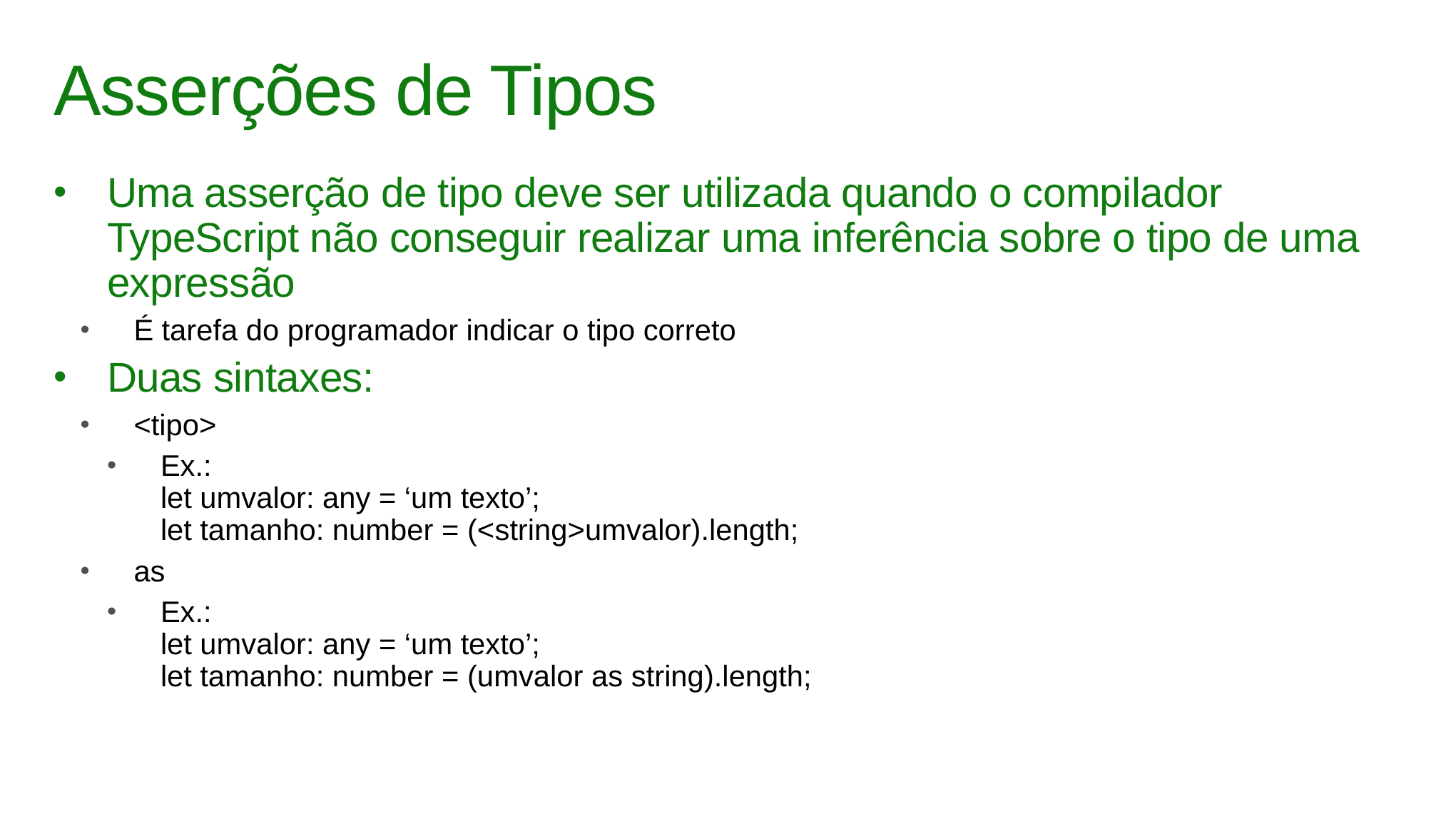

# Asserções de Tipos
Uma asserção de tipo deve ser utilizada quando o compilador TypeScript não conseguir realizar uma inferência sobre o tipo de uma expressão
É tarefa do programador indicar o tipo correto
Duas sintaxes:
<tipo>
Ex.:
let umvalor: any = ‘um texto’;
let tamanho: number = (<string>umvalor).length;
as
Ex.:
let umvalor: any = ‘um texto’;
let tamanho: number = (umvalor as string).length;